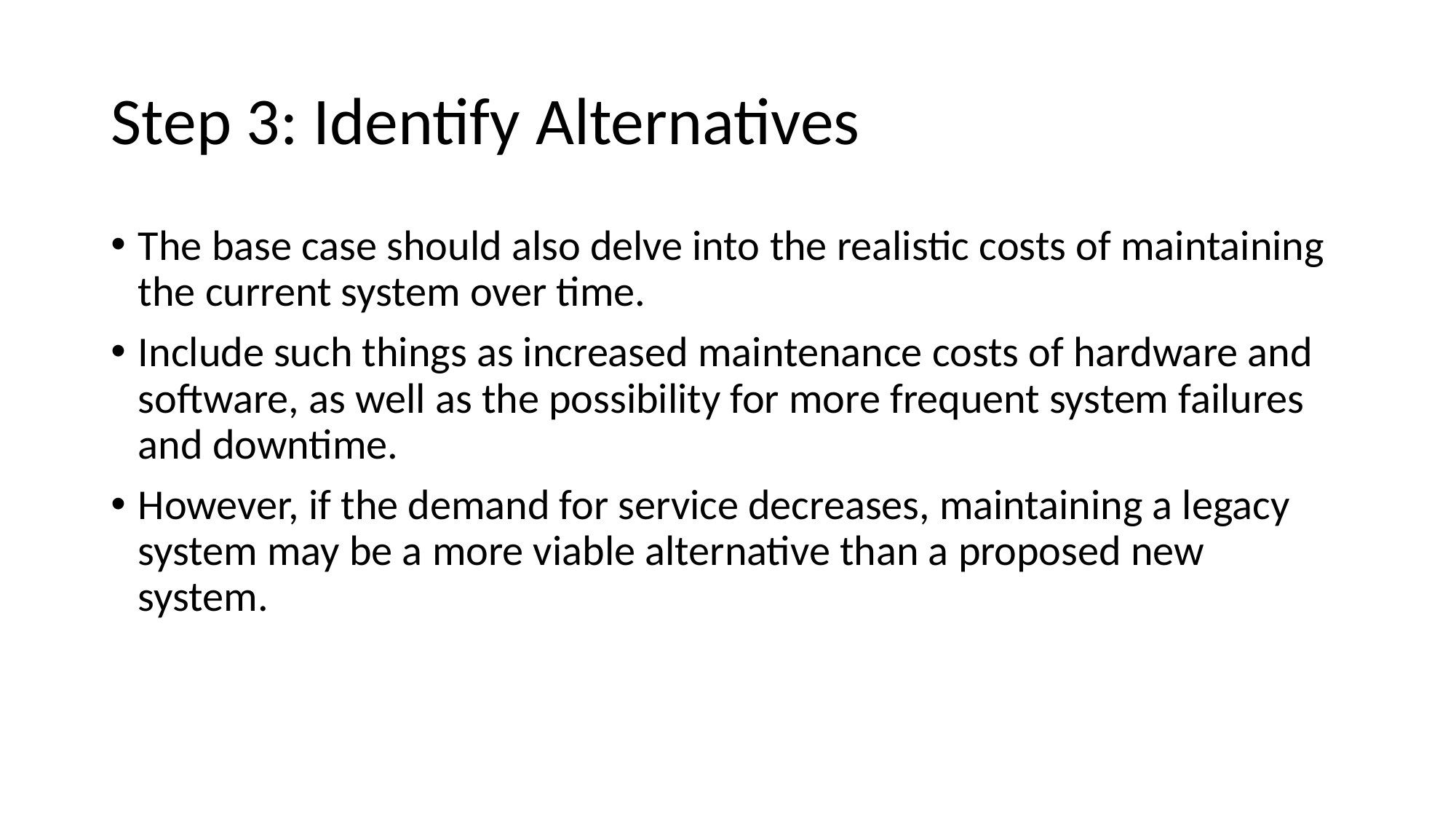

# Step 3: Identify Alternatives
The base case should also delve into the realistic costs of maintaining the current system over time.
Include such things as increased maintenance costs of hardware and software, as well as the possibility for more frequent system failures and downtime.
However, if the demand for service decreases, maintaining a legacy system may be a more viable alternative than a proposed new system.